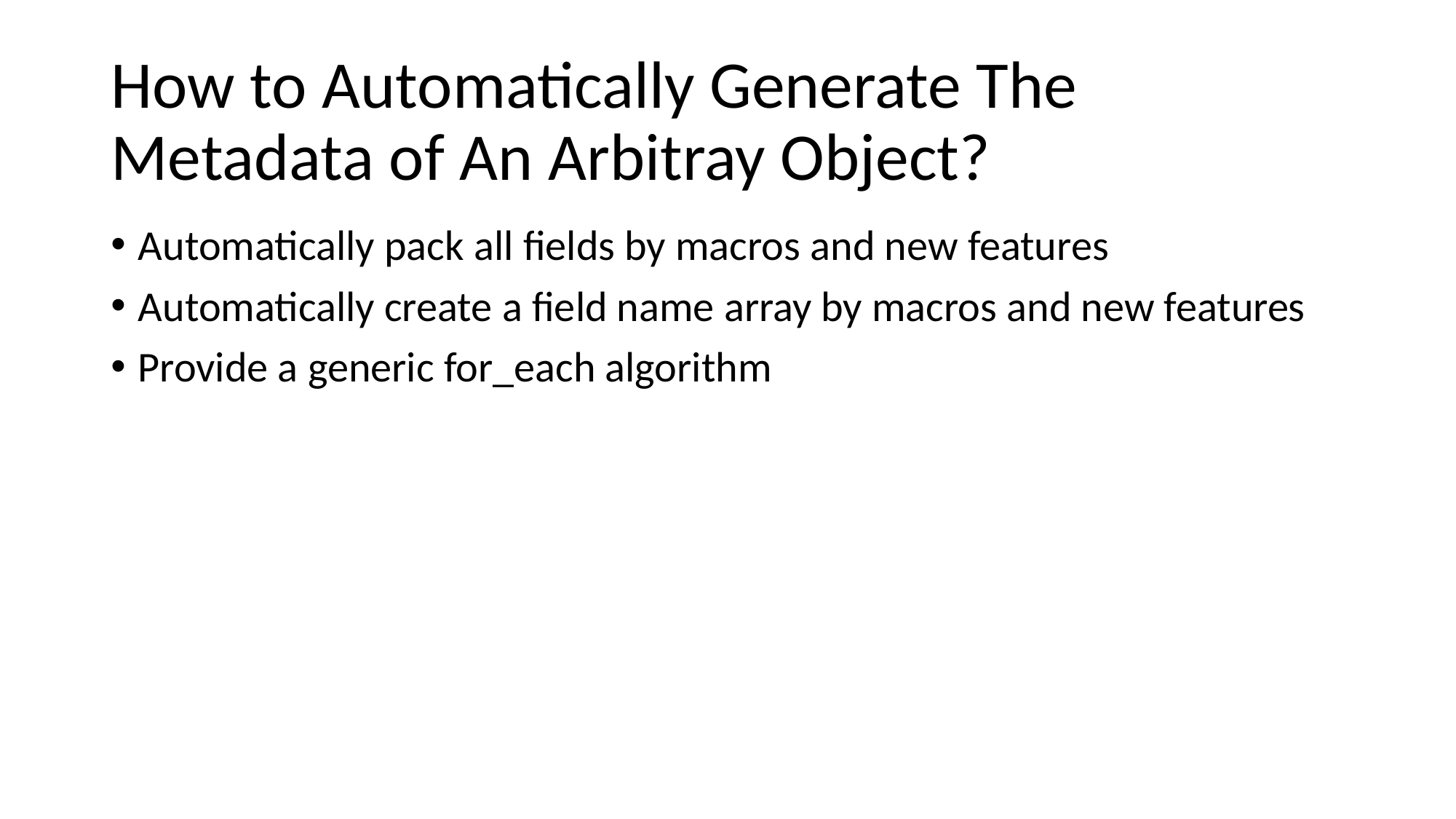

# How to Automatically Generate The Metadata of An Arbitray Object?
Automatically pack all fields by macros and new features
Automatically create a field name array by macros and new features
Provide a generic for_each algorithm